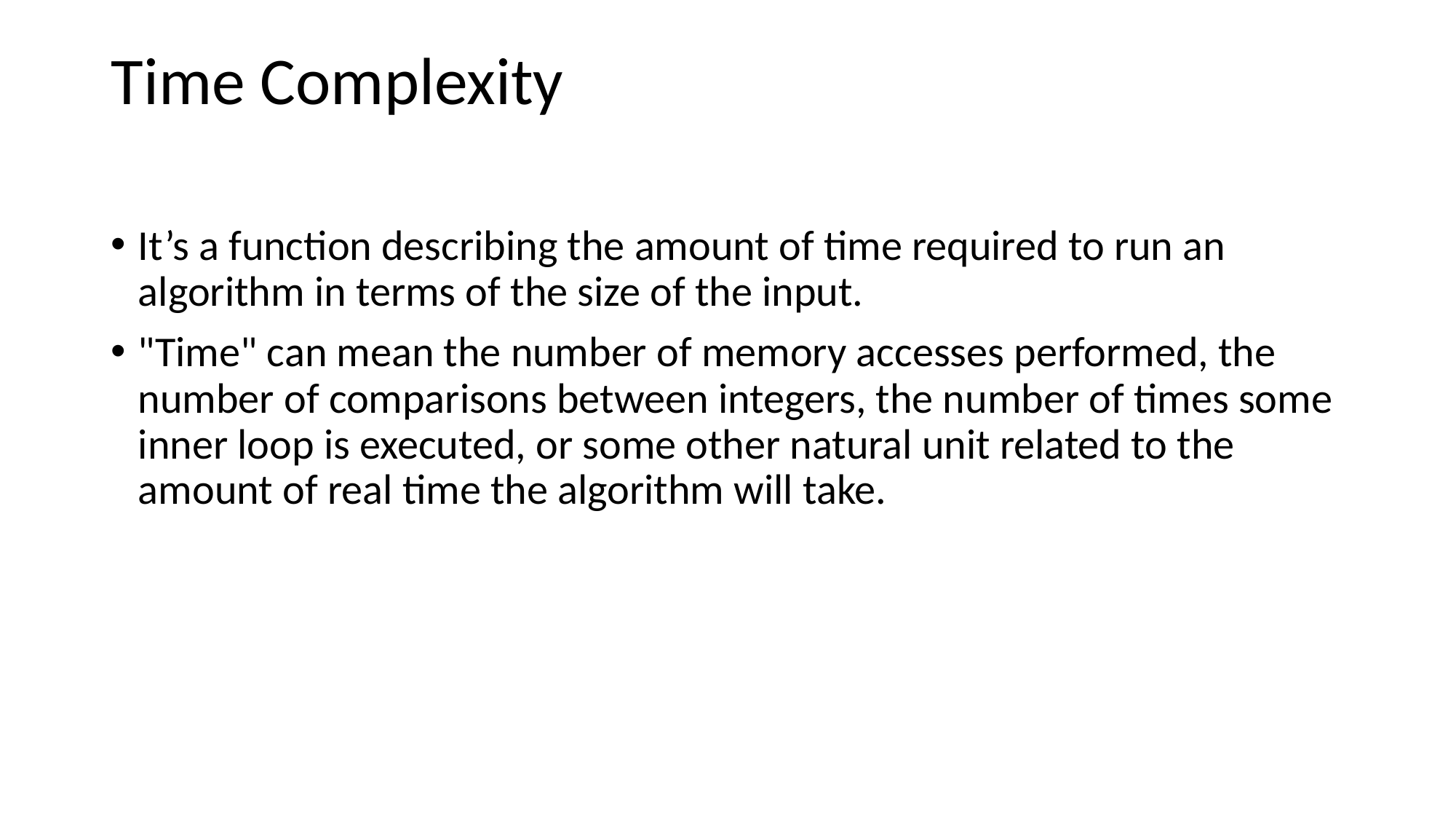

# Time Complexity
It’s a function describing the amount of time required to run an algorithm in terms of the size of the input.
"Time" can mean the number of memory accesses performed, the number of comparisons between integers, the number of times some inner loop is executed, or some other natural unit related to the amount of real time the algorithm will take.